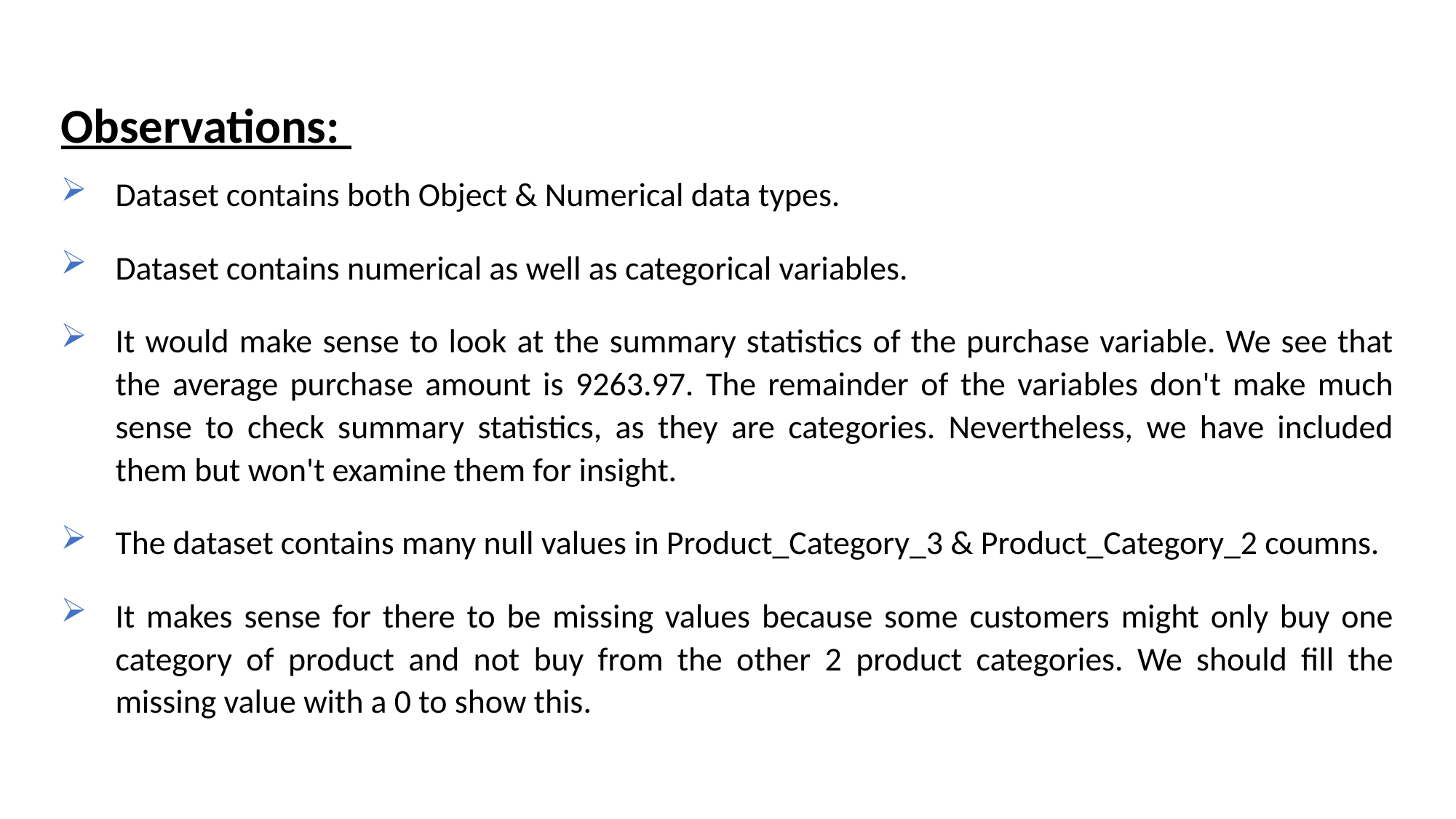

Observations:
Dataset contains both Object & Numerical data types.
Dataset contains numerical as well as categorical variables.
It would make sense to look at the summary statistics of the purchase variable. We see that the average purchase amount is 9263.97. The remainder of the variables don't make much sense to check summary statistics, as they are categories. Nevertheless, we have included them but won't examine them for insight.
The dataset contains many null values in Product_Category_3 & Product_Category_2 coumns.
It makes sense for there to be missing values because some customers might only buy one category of product and not buy from the other 2 product categories. We should fill the missing value with a 0 to show this.